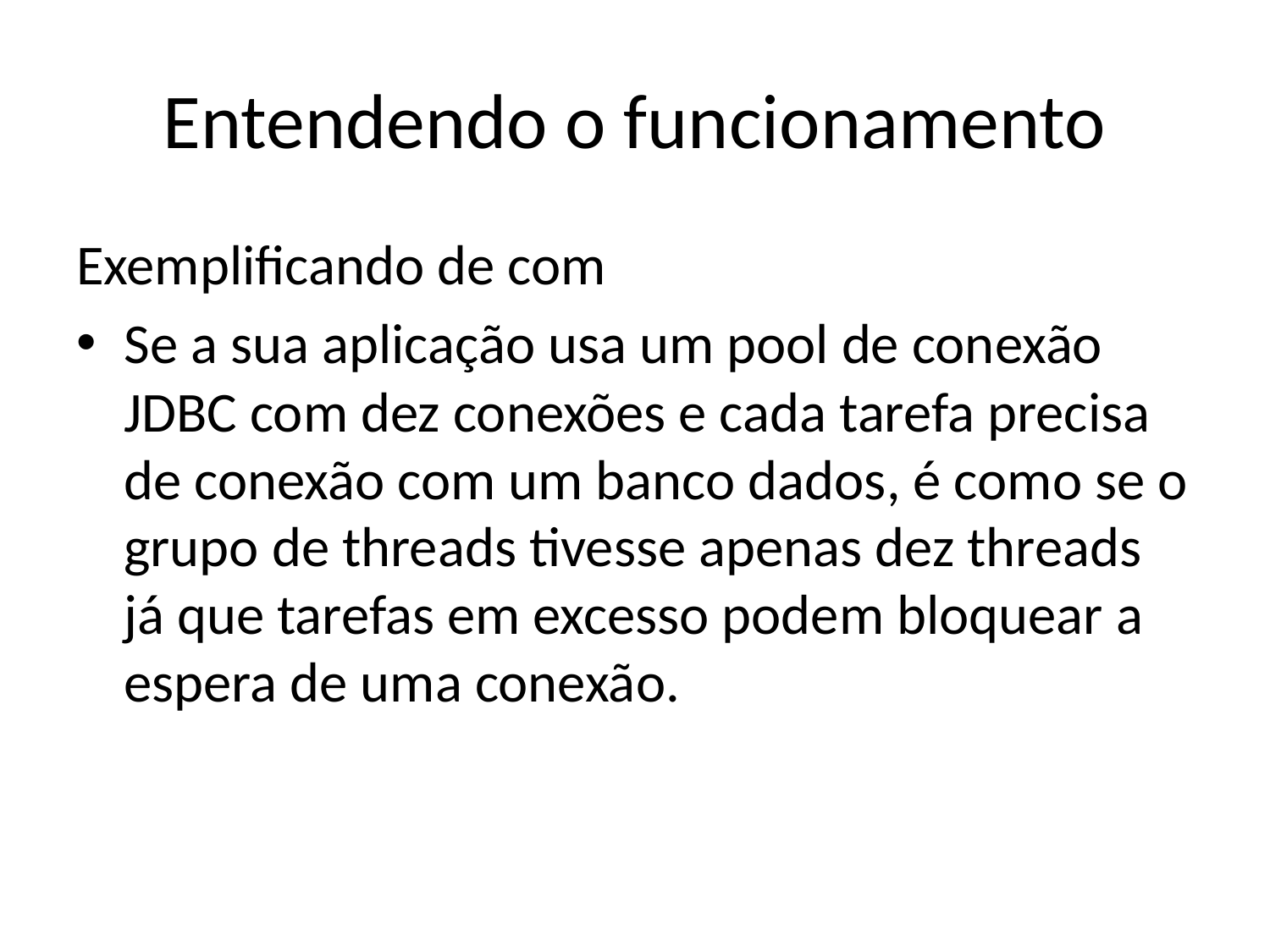

# Entendendo o funcionamento
Exemplificando de com
Se a sua aplicação usa um pool de conexão JDBC com dez conexões e cada tarefa precisa de conexão com um banco dados, é como se o grupo de threads tivesse apenas dez threads já que tarefas em excesso podem bloquear a espera de uma conexão.